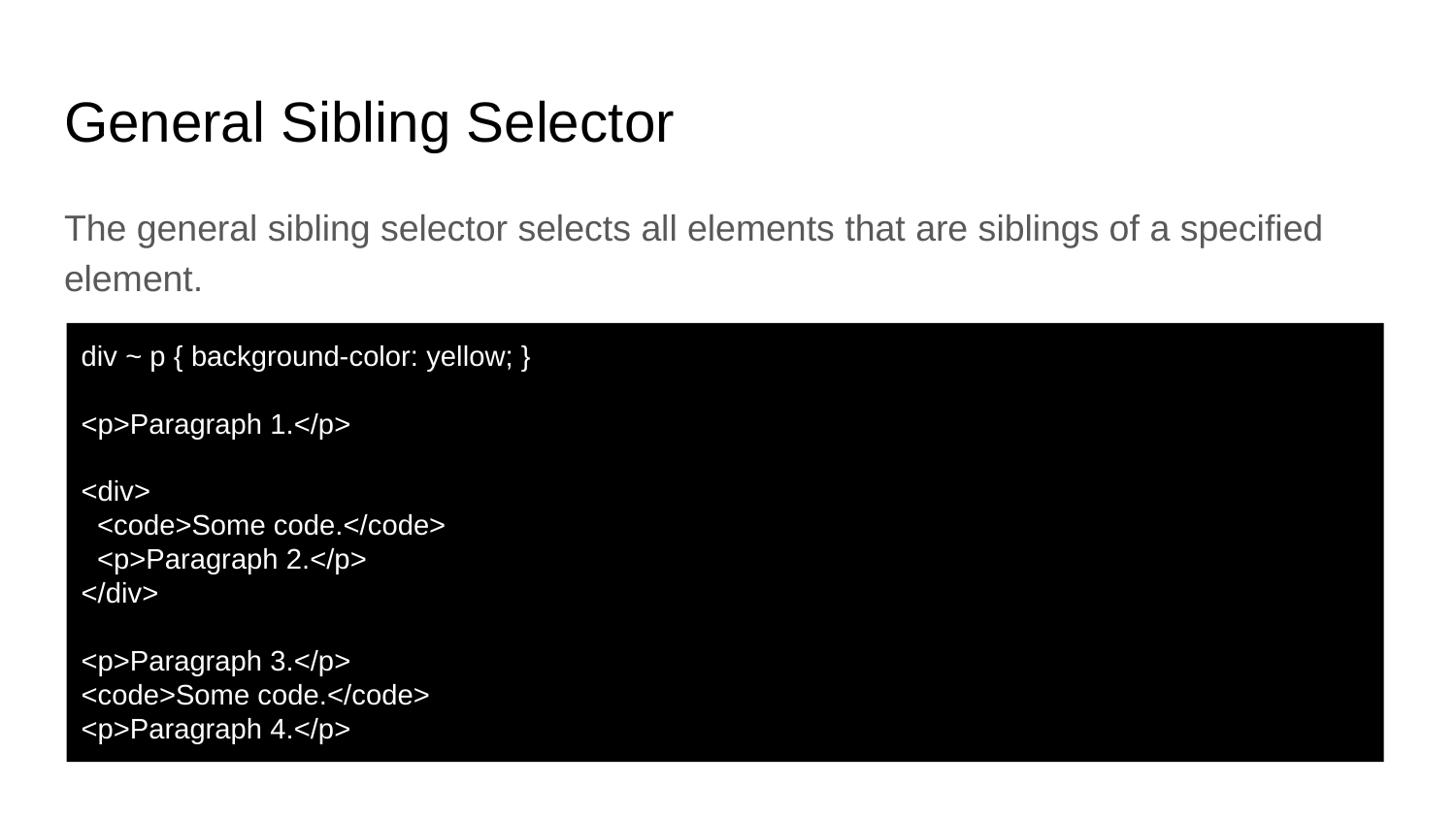

# General Sibling Selector
The general sibling selector selects all elements that are siblings of a specified element.
div ~ p { background-color: yellow; }

<p>Paragraph 1.</p>

<div>
  <code>Some code.</code>
  <p>Paragraph 2.</p>
</div>

<p>Paragraph 3.</p>
<code>Some code.</code>
<p>Paragraph 4.</p>